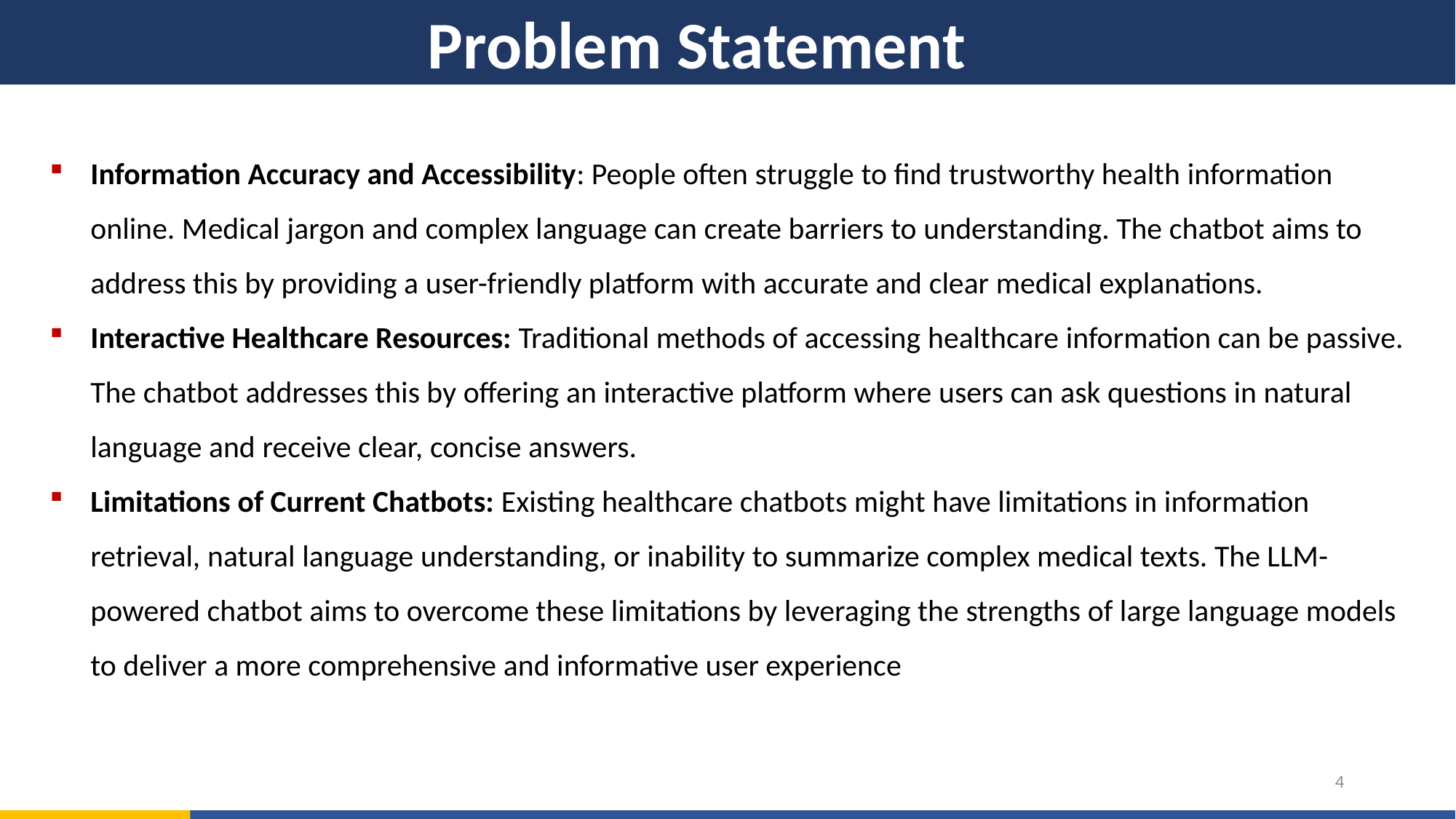

# Problem Statement
Information Accuracy and Accessibility: People often struggle to find trustworthy health information online. Medical jargon and complex language can create barriers to understanding. The chatbot aims to address this by providing a user-friendly platform with accurate and clear medical explanations.
Interactive Healthcare Resources: Traditional methods of accessing healthcare information can be passive. The chatbot addresses this by offering an interactive platform where users can ask questions in natural language and receive clear, concise answers.
Limitations of Current Chatbots: Existing healthcare chatbots might have limitations in information retrieval, natural language understanding, or inability to summarize complex medical texts. The LLM-powered chatbot aims to overcome these limitations by leveraging the strengths of large language models to deliver a more comprehensive and informative user experience

4